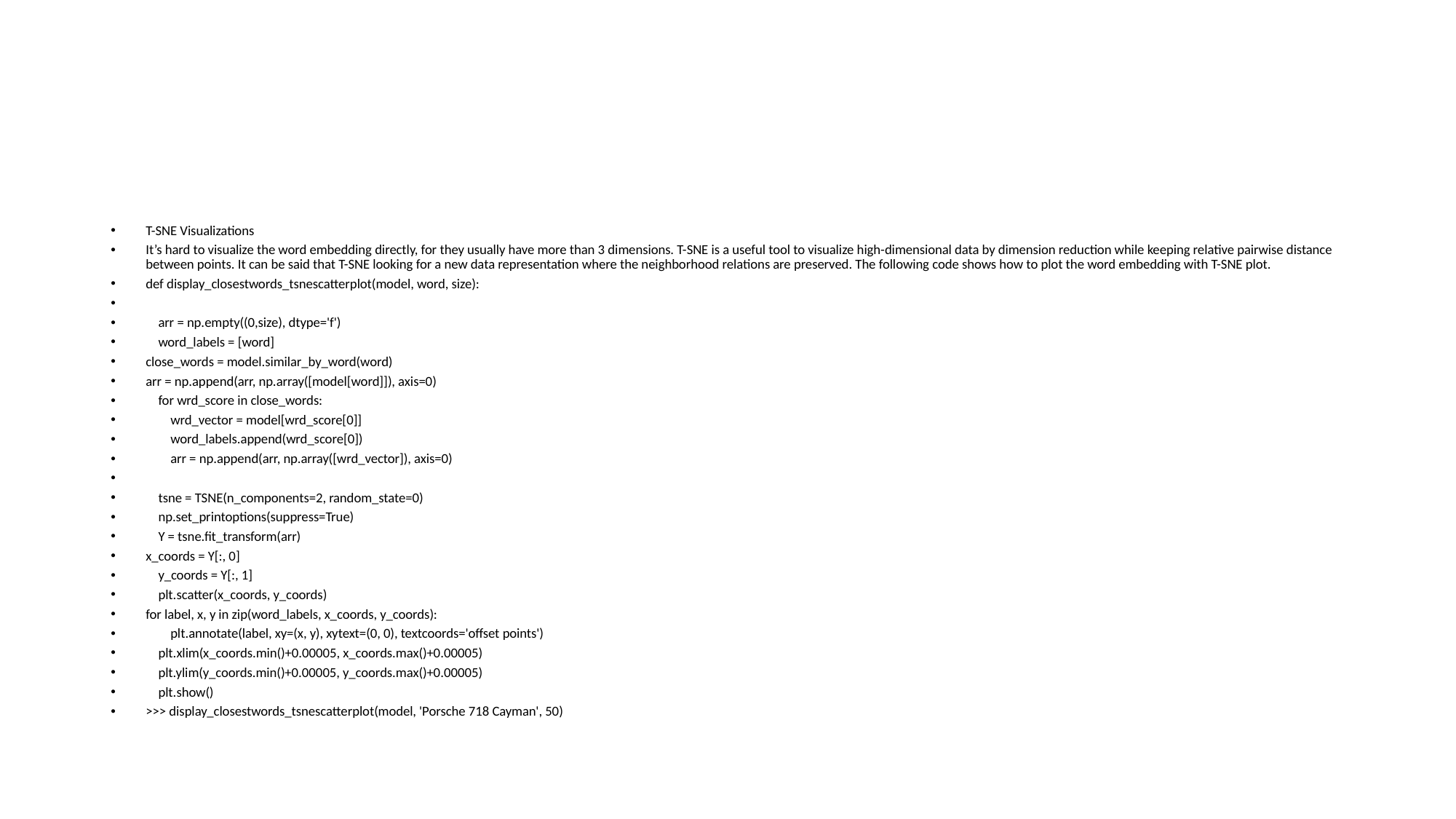

#
T-SNE Visualizations
It’s hard to visualize the word embedding directly, for they usually have more than 3 dimensions. T-SNE is a useful tool to visualize high-dimensional data by dimension reduction while keeping relative pairwise distance between points. It can be said that T-SNE looking for a new data representation where the neighborhood relations are preserved. The following code shows how to plot the word embedding with T-SNE plot.
def display_closestwords_tsnescatterplot(model, word, size):

    arr = np.empty((0,size), dtype='f')
    word_labels = [word]
close_words = model.similar_by_word(word)
arr = np.append(arr, np.array([model[word]]), axis=0)
    for wrd_score in close_words:
        wrd_vector = model[wrd_score[0]]
        word_labels.append(wrd_score[0])
        arr = np.append(arr, np.array([wrd_vector]), axis=0)

    tsne = TSNE(n_components=2, random_state=0)
    np.set_printoptions(suppress=True)
    Y = tsne.fit_transform(arr)
x_coords = Y[:, 0]
    y_coords = Y[:, 1]
    plt.scatter(x_coords, y_coords)
for label, x, y in zip(word_labels, x_coords, y_coords):
        plt.annotate(label, xy=(x, y), xytext=(0, 0), textcoords='offset points')
    plt.xlim(x_coords.min()+0.00005, x_coords.max()+0.00005)
    plt.ylim(y_coords.min()+0.00005, y_coords.max()+0.00005)
    plt.show()
>>> display_closestwords_tsnescatterplot(model, 'Porsche 718 Cayman', 50)